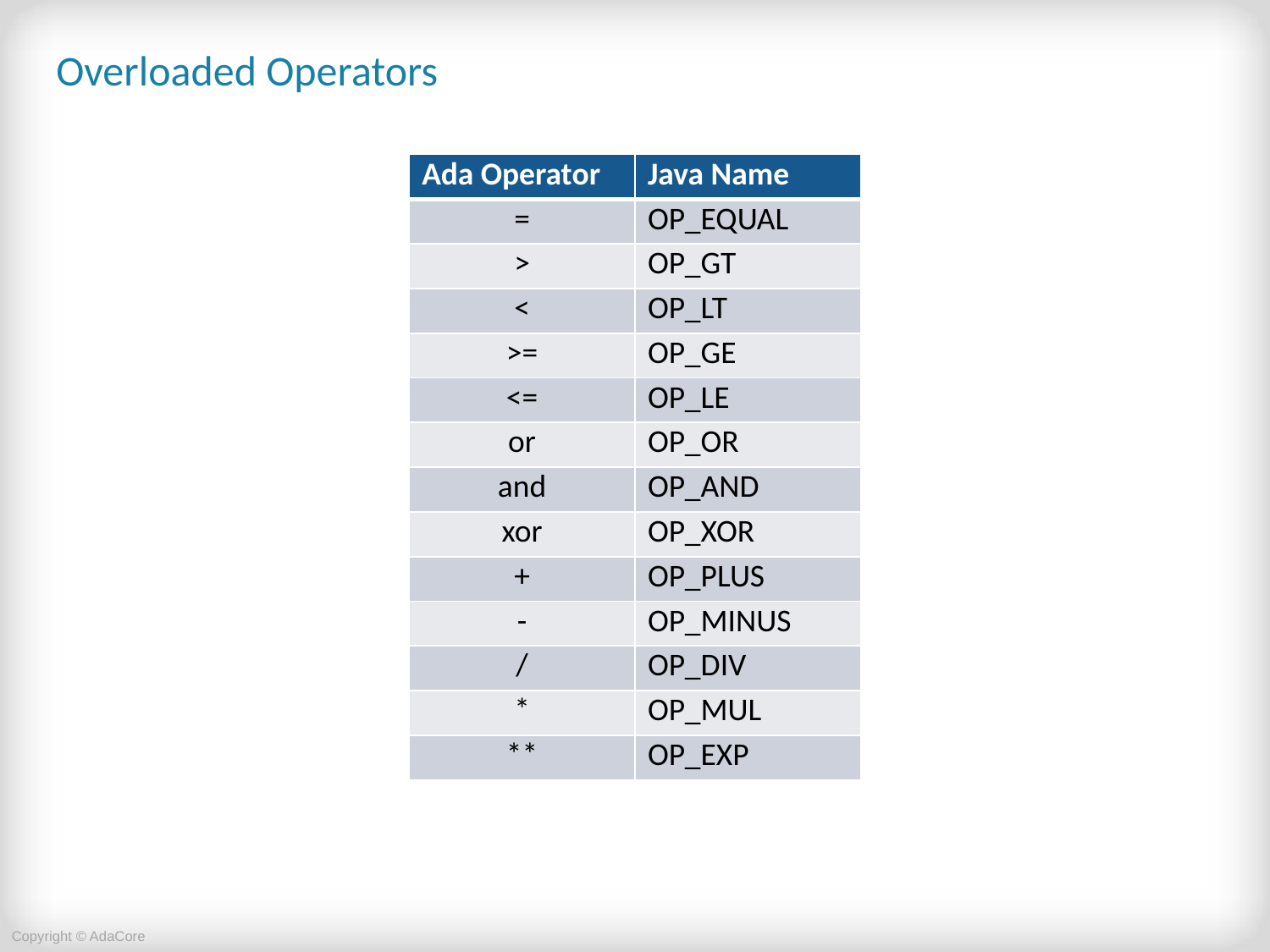

# Overloaded Operators
| Ada Operator | Java Name |
| --- | --- |
| = | OP\_EQUAL |
| > | OP\_GT |
| < | OP\_LT |
| >= | OP\_GE |
| <= | OP\_LE |
| or | OP\_OR |
| and | OP\_AND |
| xor | OP\_XOR |
| + | OP\_PLUS |
| - | OP\_MINUS |
| / | OP\_DIV |
| \* | OP\_MUL |
| \*\* | OP\_EXP |